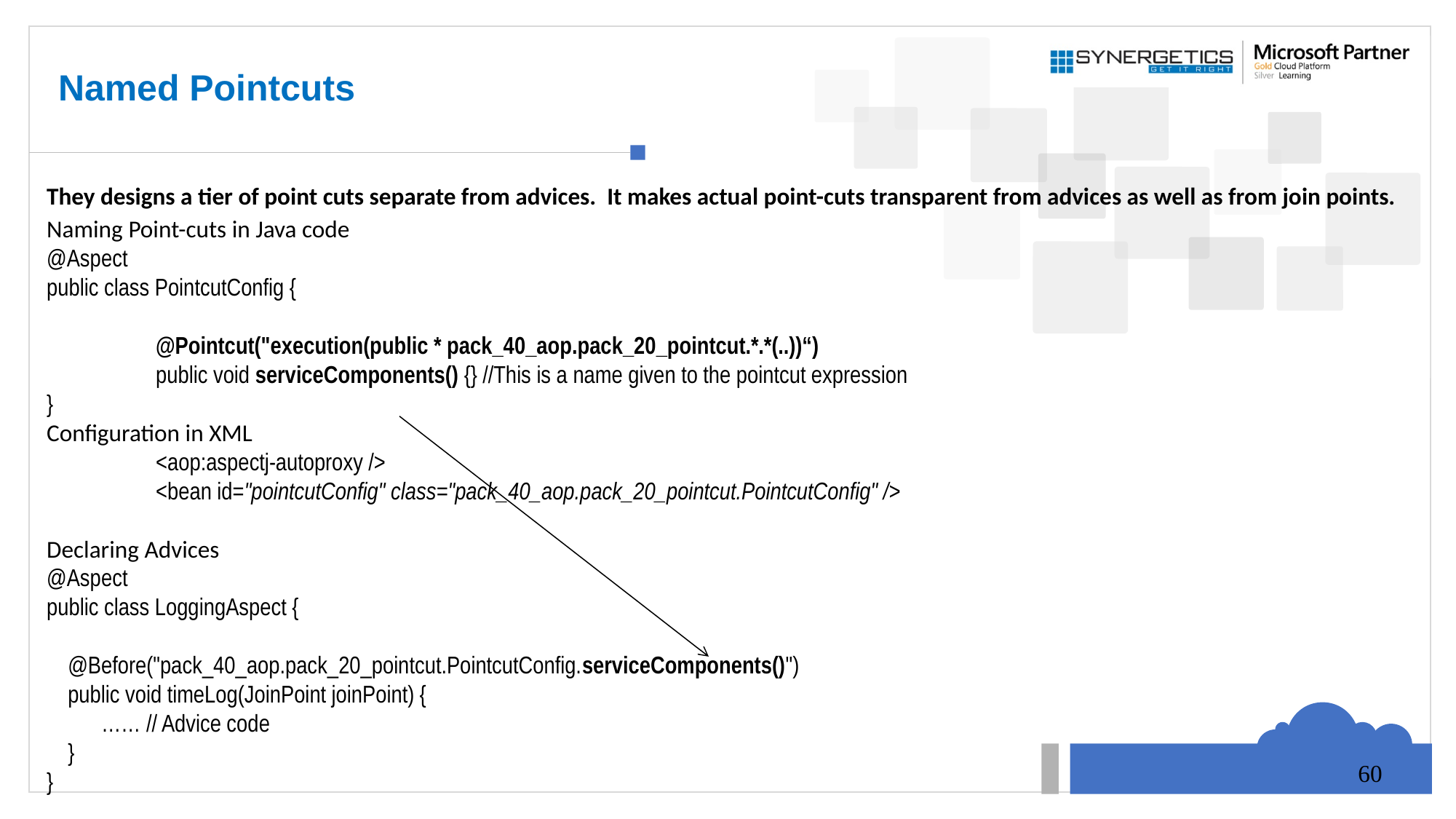

# Named Pointcuts
They designs a tier of point cuts separate from advices.  It makes actual point-cuts transparent from advices as well as from join points.
Naming Point-cuts in Java code
@Aspect
public class PointcutConfig {

	@Pointcut("execution(public * pack_40_aop.pack_20_pointcut.*.*(..))“)
    	public void serviceComponents() {} //This is a name given to the pointcut expression
}
Configuration in XML
	<aop:aspectj-autoproxy />
	<bean id="pointcutConfig" class="pack_40_aop.pack_20_pointcut.PointcutConfig" />

Declaring Advices
@Aspect
public class LoggingAspect {

@Before("pack_40_aop.pack_20_pointcut.PointcutConfig.serviceComponents()")
public void timeLog(JoinPoint joinPoint) {
	…… // Advice code
}
}